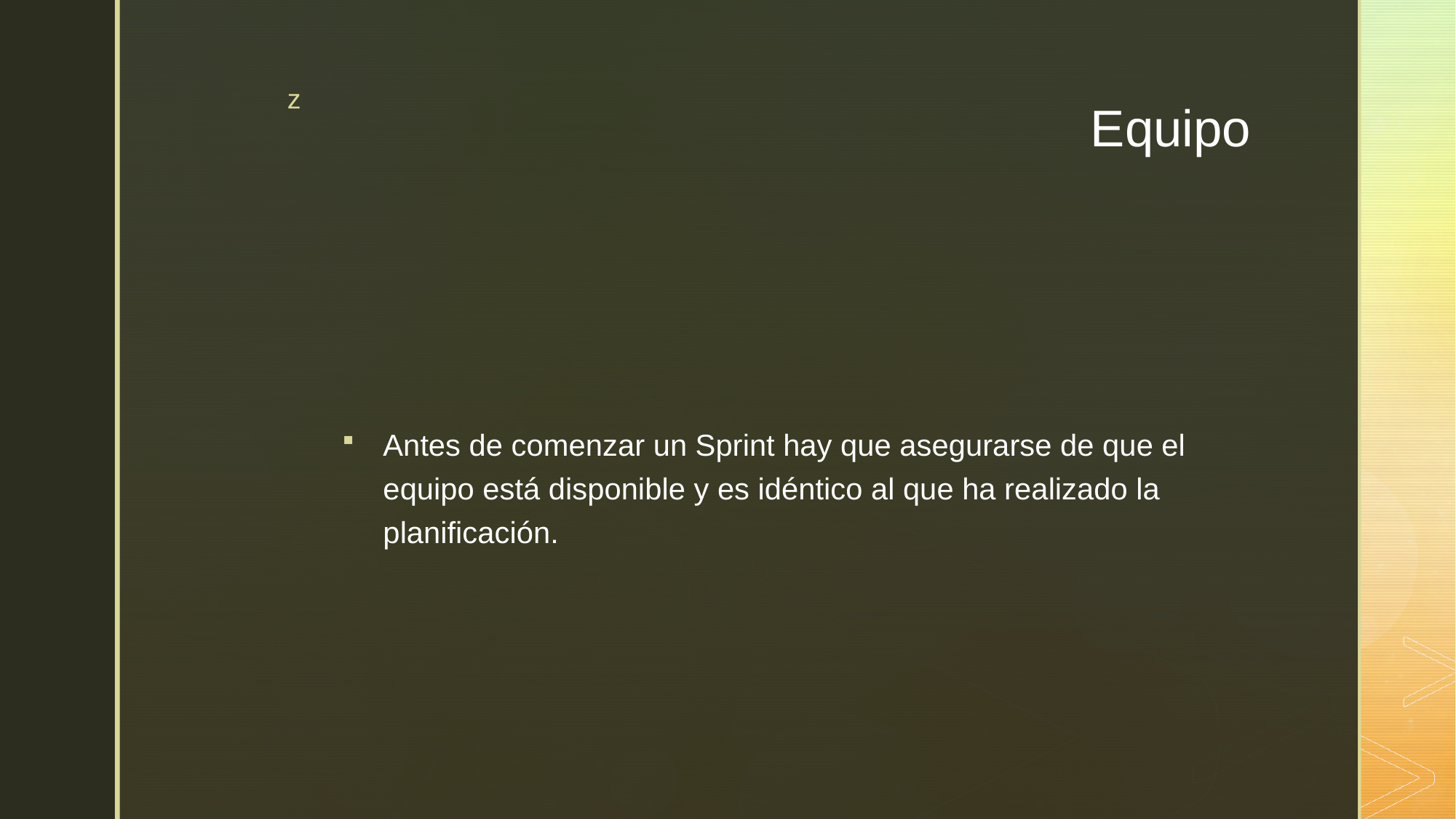

# Equipo
Antes de comenzar un Sprint hay que asegurarse de que el equipo está disponible y es idéntico al que ha realizado la planificación.